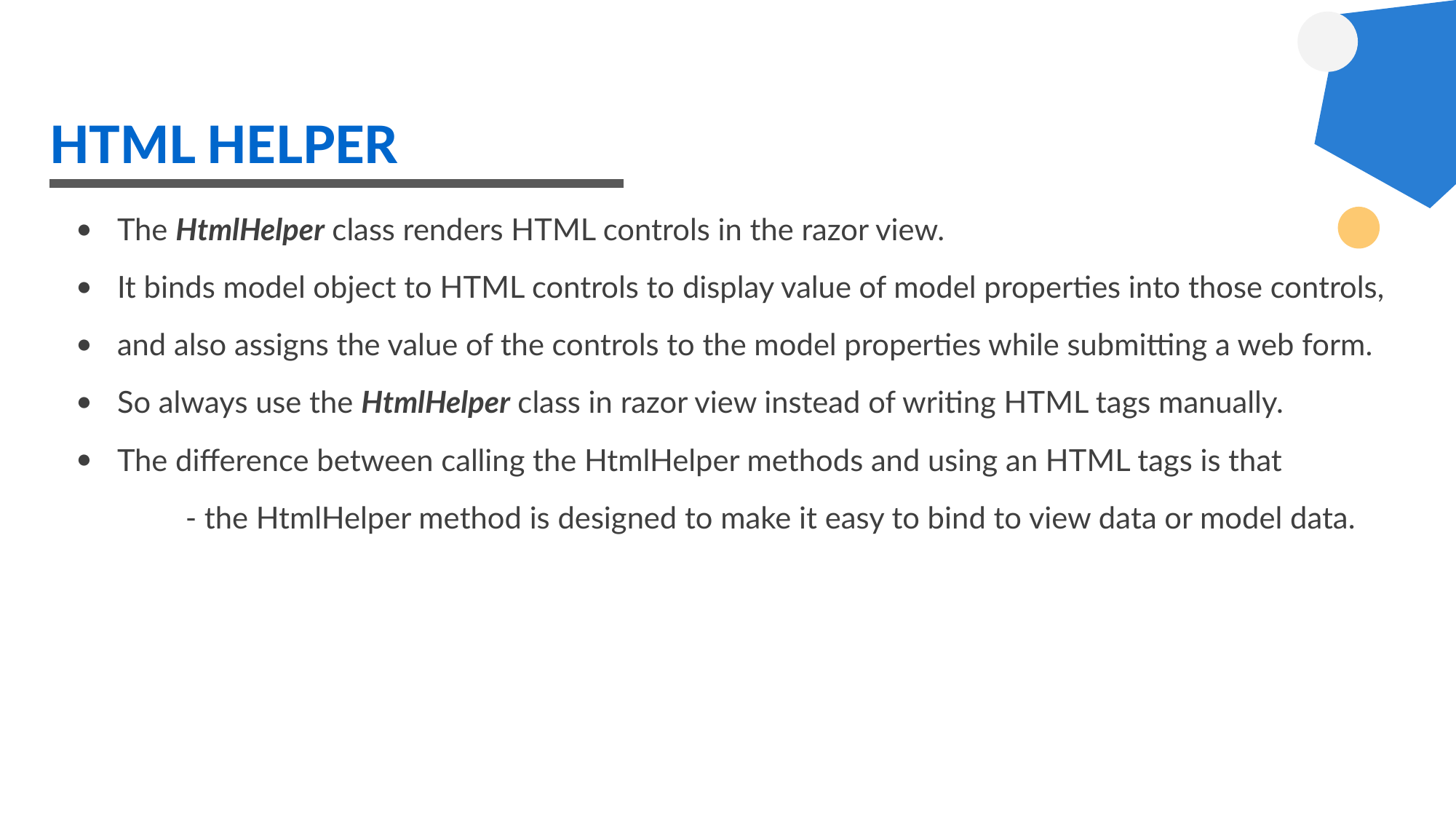

# HTML HELPER
The HtmlHelper class renders HTML controls in the razor view.
It binds model object to HTML controls to display value of model properties into those controls,
and also assigns the value of the controls to the model properties while submitting a web form.
So always use the HtmlHelper class in razor view instead of writing HTML tags manually.
The difference between calling the HtmlHelper methods and using an HTML tags is that
	- the HtmlHelper method is designed to make it easy to bind to view data or model data.